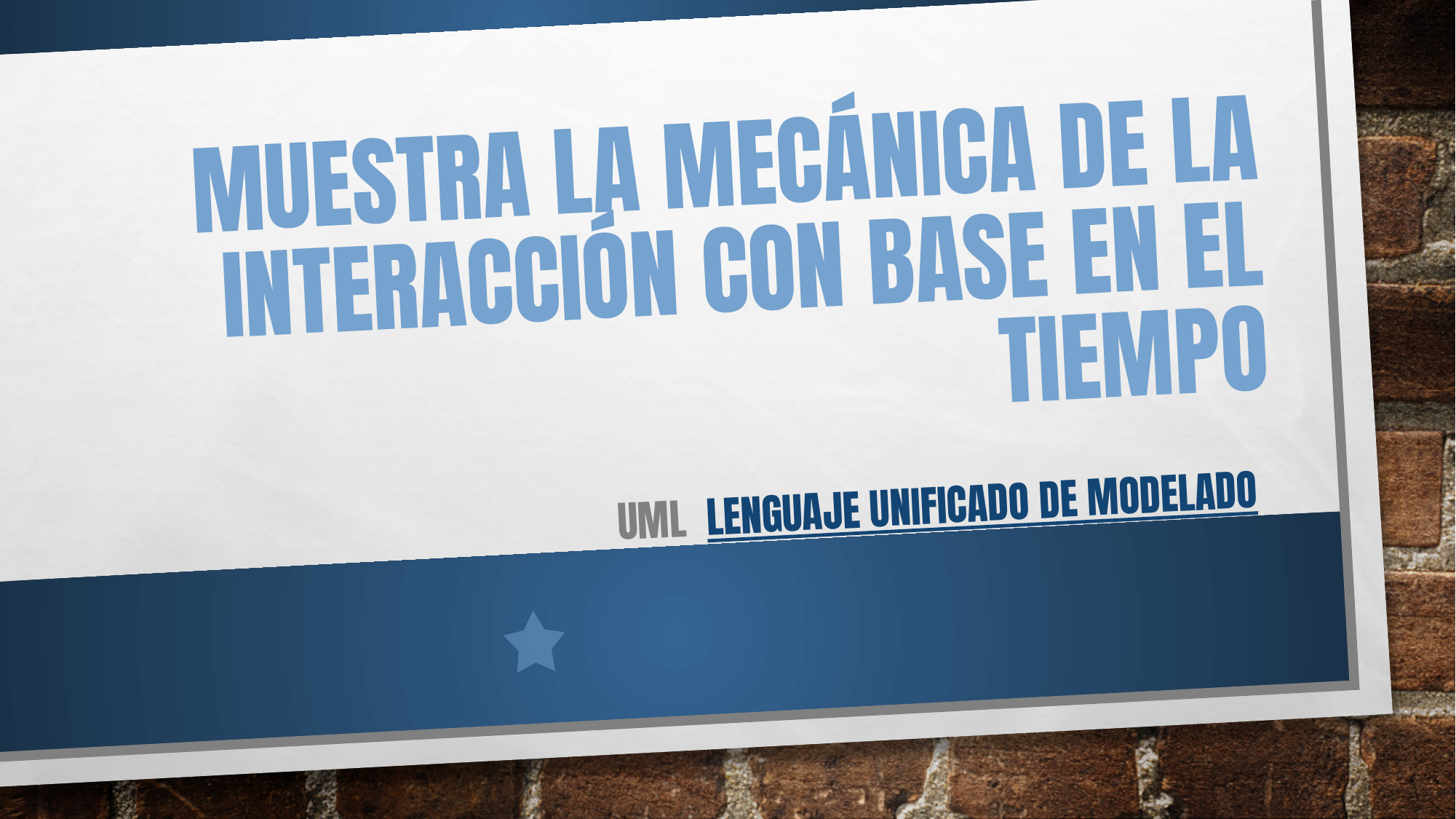

# Muestra la mecánica de la interacción con base en el tiempo
UML  Lenguaje Unificado de Modelado